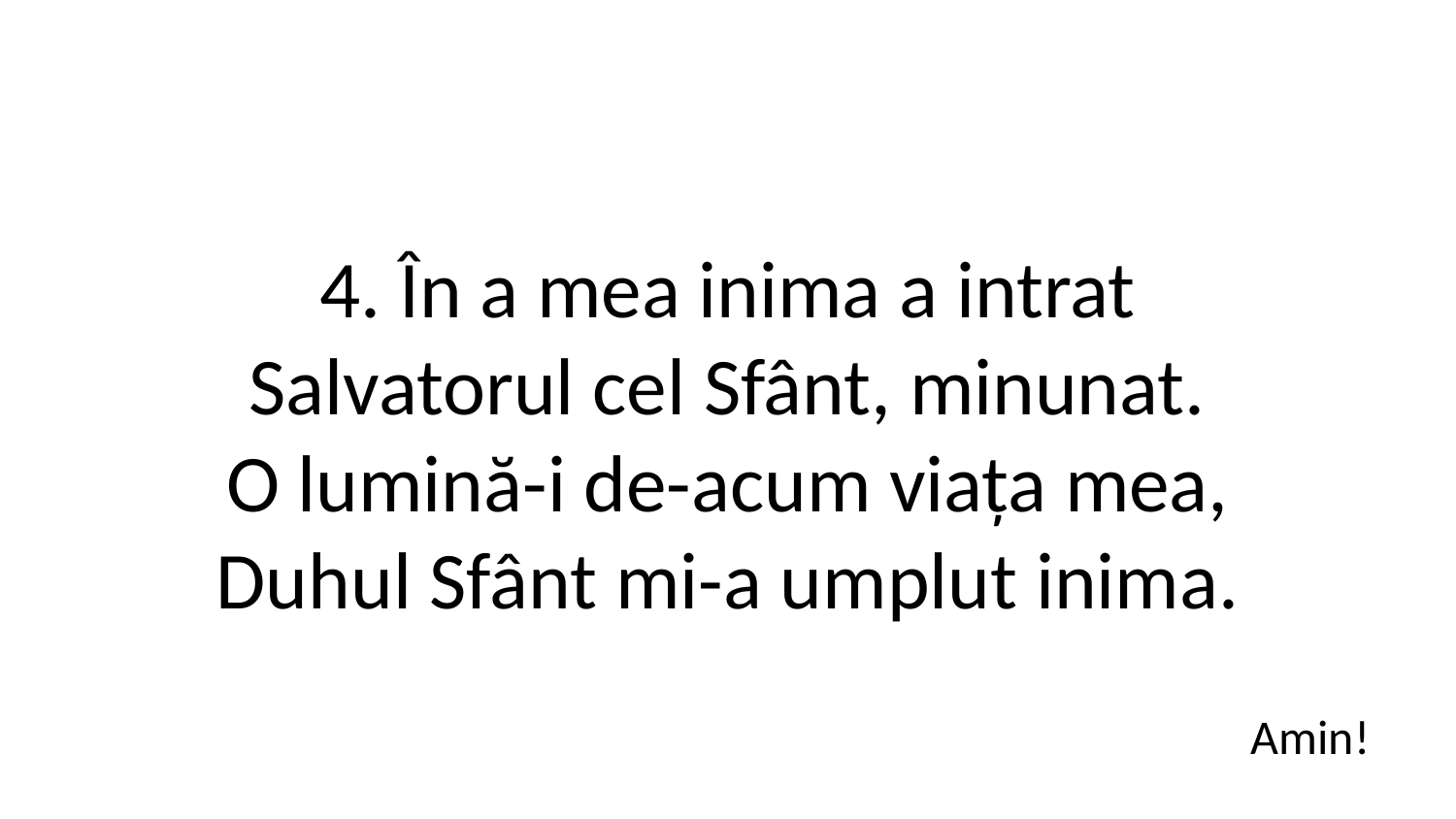

4. În a mea inima a intrat
Salvatorul cel Sfânt, minunat.
O lumină-i de-acum viața mea,
Duhul Sfânt mi-a umplut inima.

Amin!